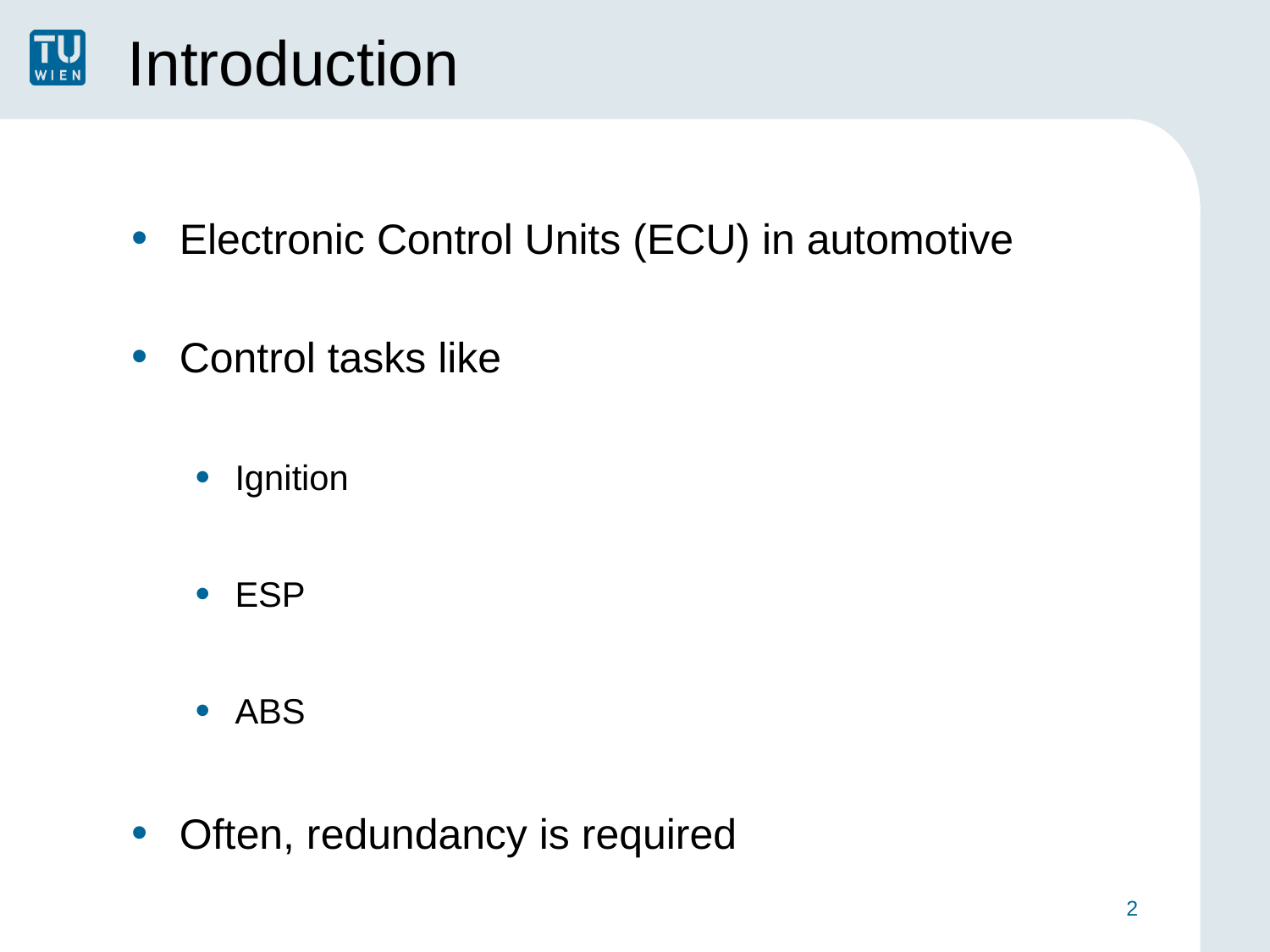

# Introduction

Electronic Control Units (ECU) in automotive

Control tasks like

Ignition

ESP

ABS

Often, redundancy is required

2